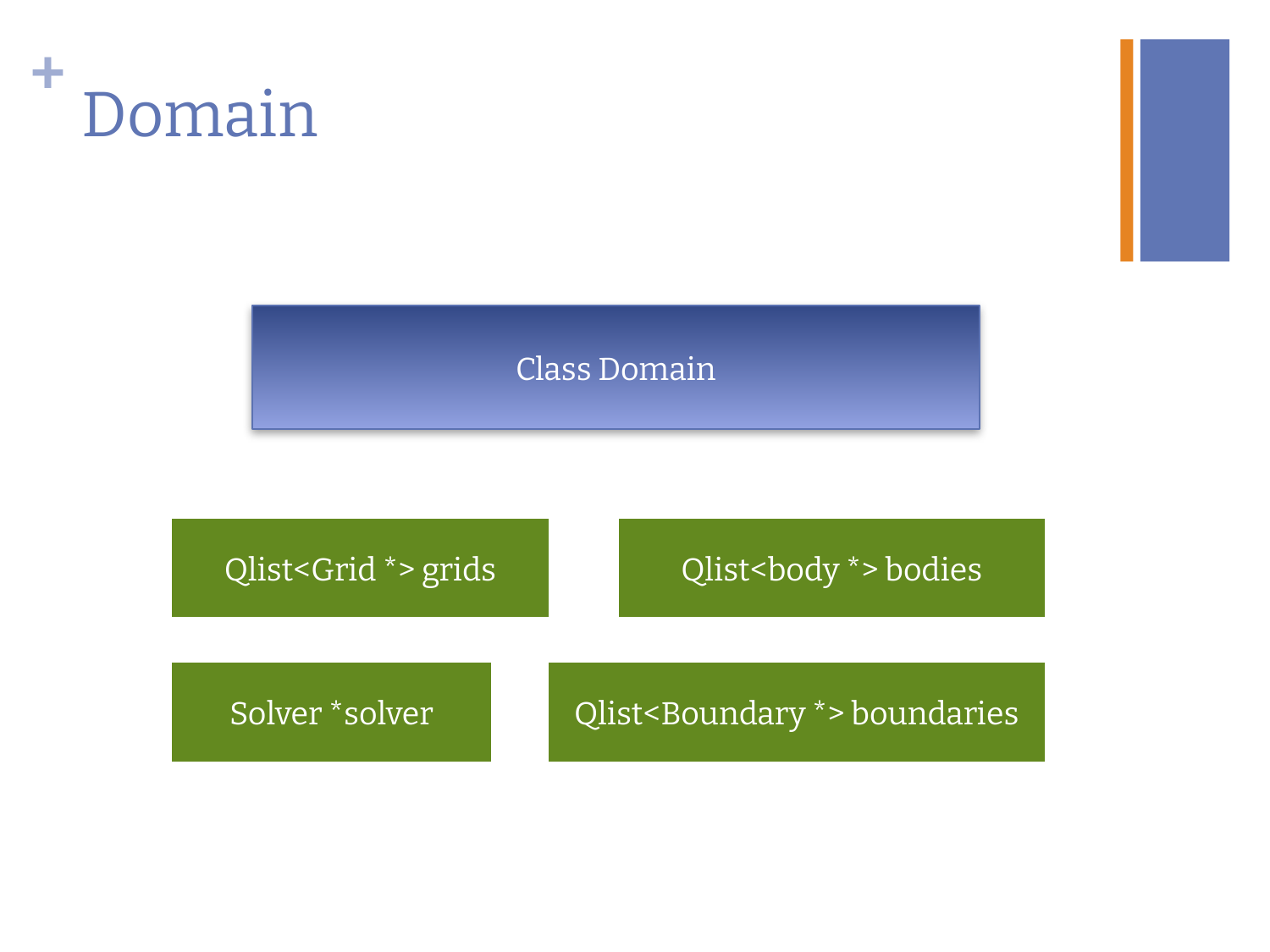

# Domain

Class Domain
Qlist<Grid *> grids
Qlist<body *> bodies
Solver *solver
Qlist<Boundary *> boundaries